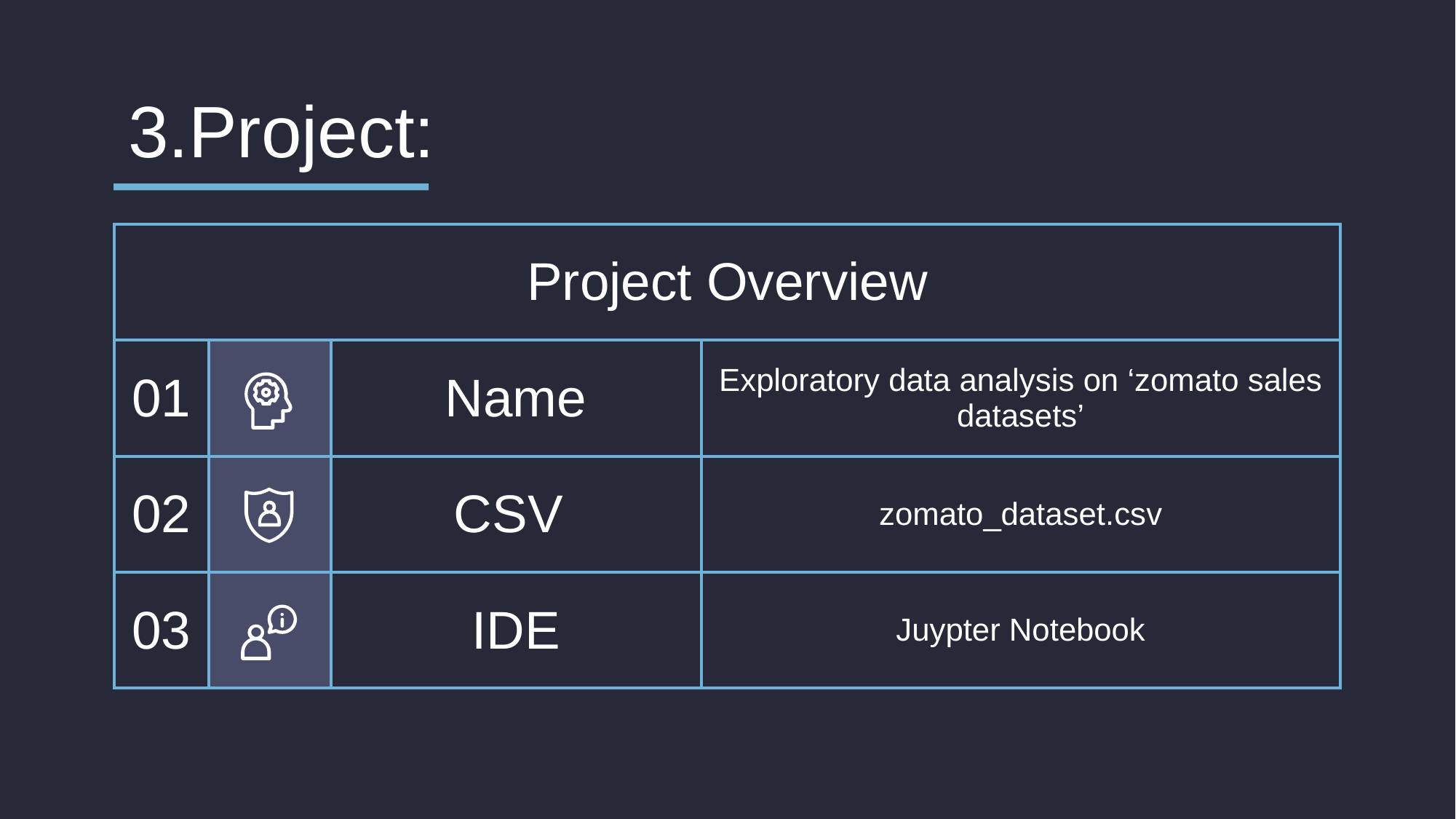

# 3.Project:
| Project Overview |  |  |  |
| --- | --- | --- | --- |
| 01 |  | Name | Exploratory data analysis on ‘zomato sales datasets’ |
| 02 |  | CSV | zomato\_dataset.csv |
| 03 |  | IDE | Juypter Notebook |